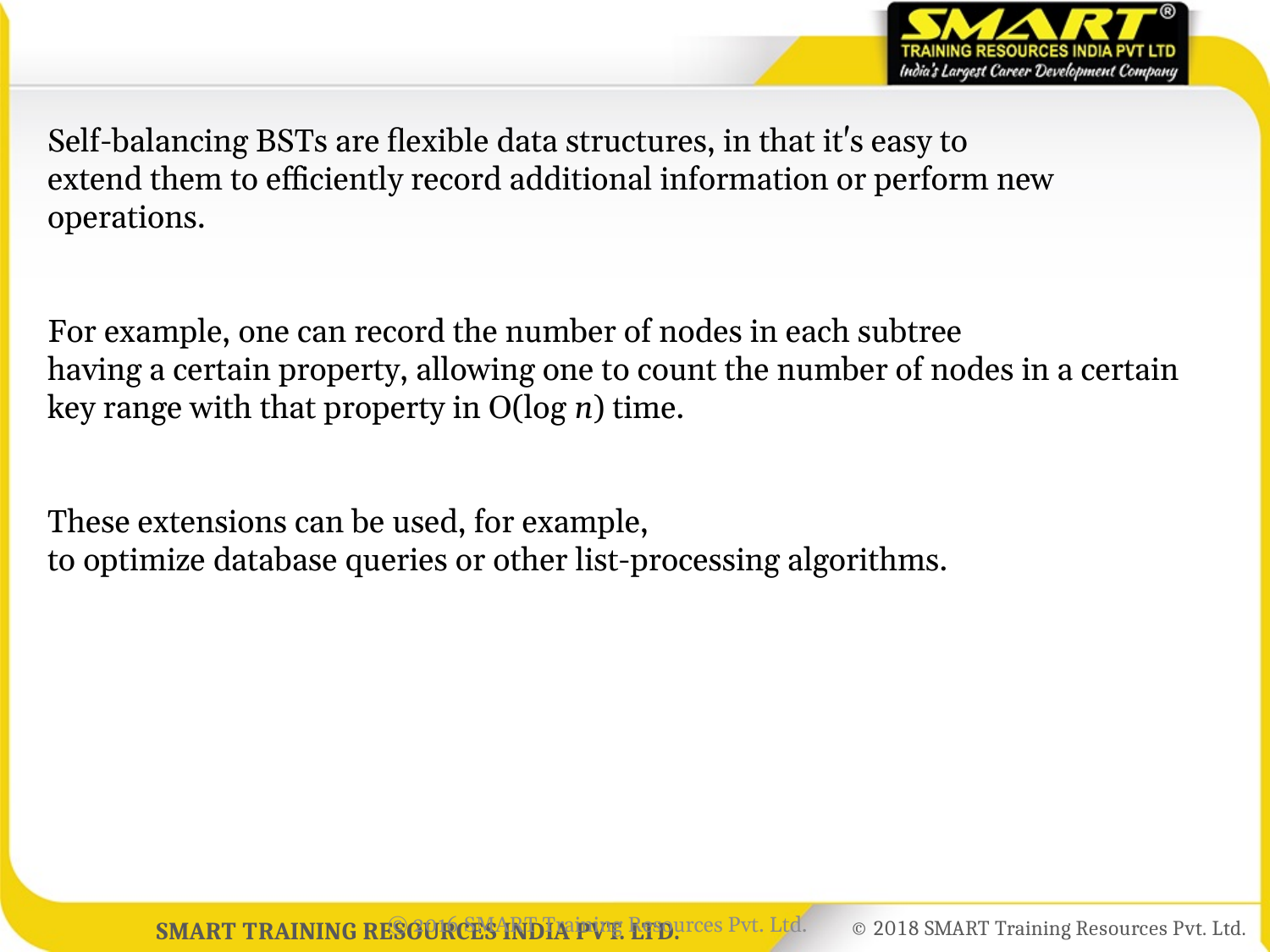

Self-balancing BSTs are flexible data structures, in that it's easy to
extend them to efficiently record additional information or perform new
operations.

For example, one can record the number of nodes in each subtree
having a certain property, allowing one to count the number of nodes in a certain
key range with that property in O(log n) time.

These extensions can be used, for example,
to optimize database queries or other list-processing algorithms.
© 2016 SMART Training Resources Pvt. Ltd.